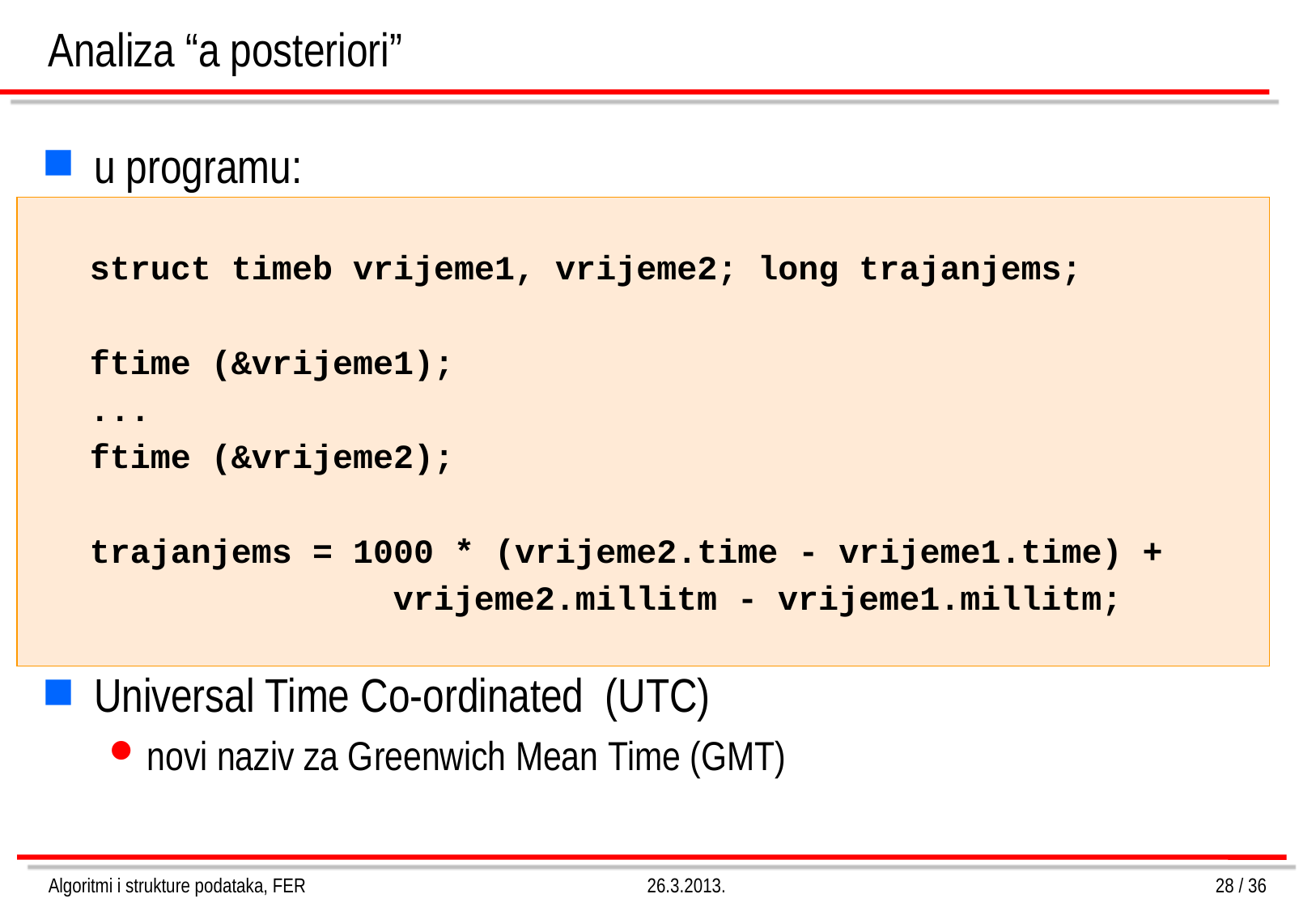

# Analiza “a posteriori”
u programu:

Universal Time Co-ordinated  (UTC)
novi naziv za Greenwich Mean Time (GMT)
struct timeb vrijeme1, vrijeme2; long trajanjems;

ftime (&vrijeme1);
...
ftime (&vrijeme2);

trajanjems = 1000 * (vrijeme2.time - vrijeme1.time) +
               vrijeme2.millitm - vrijeme1.millitm;
Algoritmi i strukture podataka, FER
26.3.2013.
28 / 36